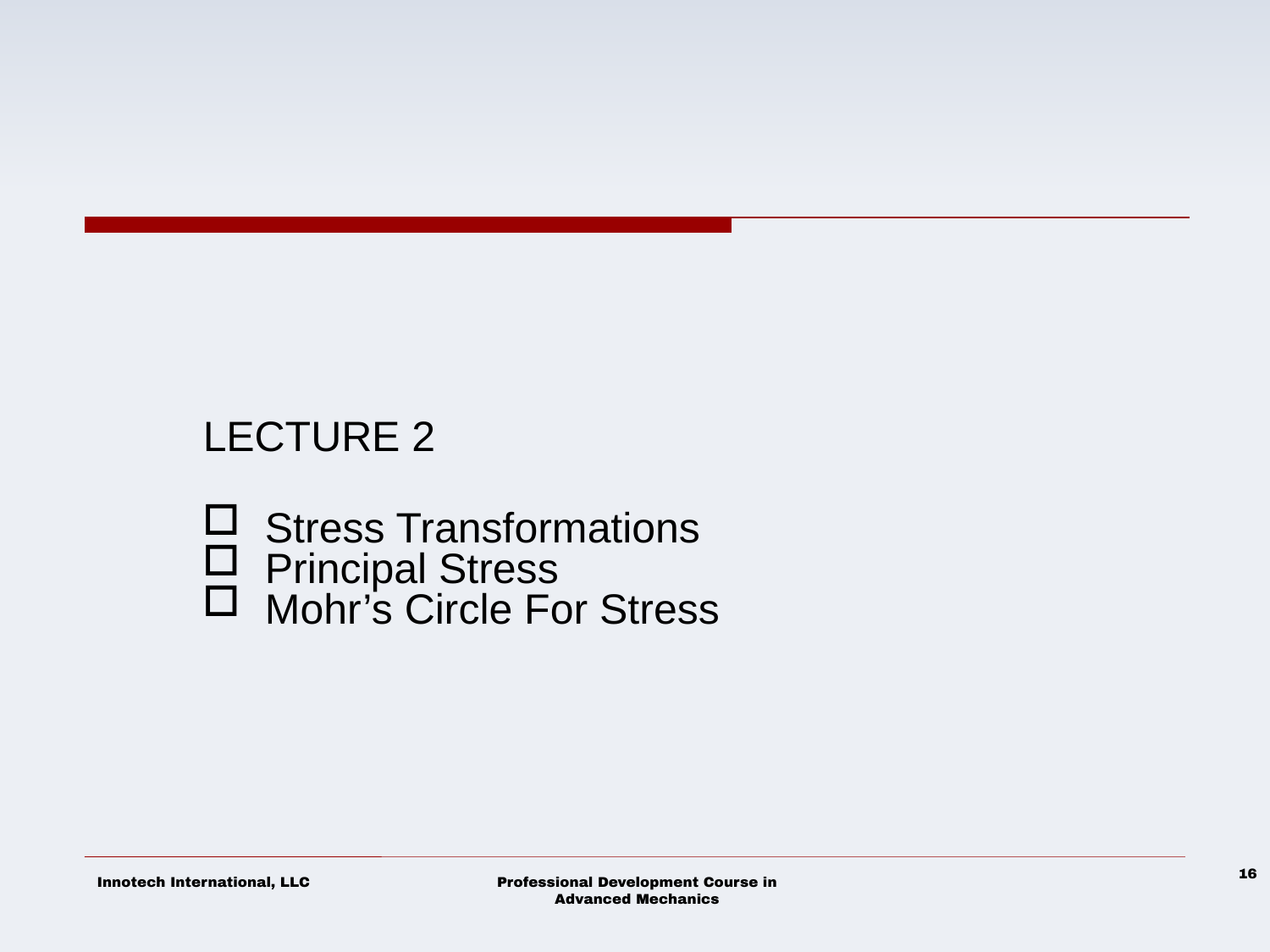

LECTURE 2
  Stress Transformations
  Principal Stress
  Mohr’s Circle For Stress
16